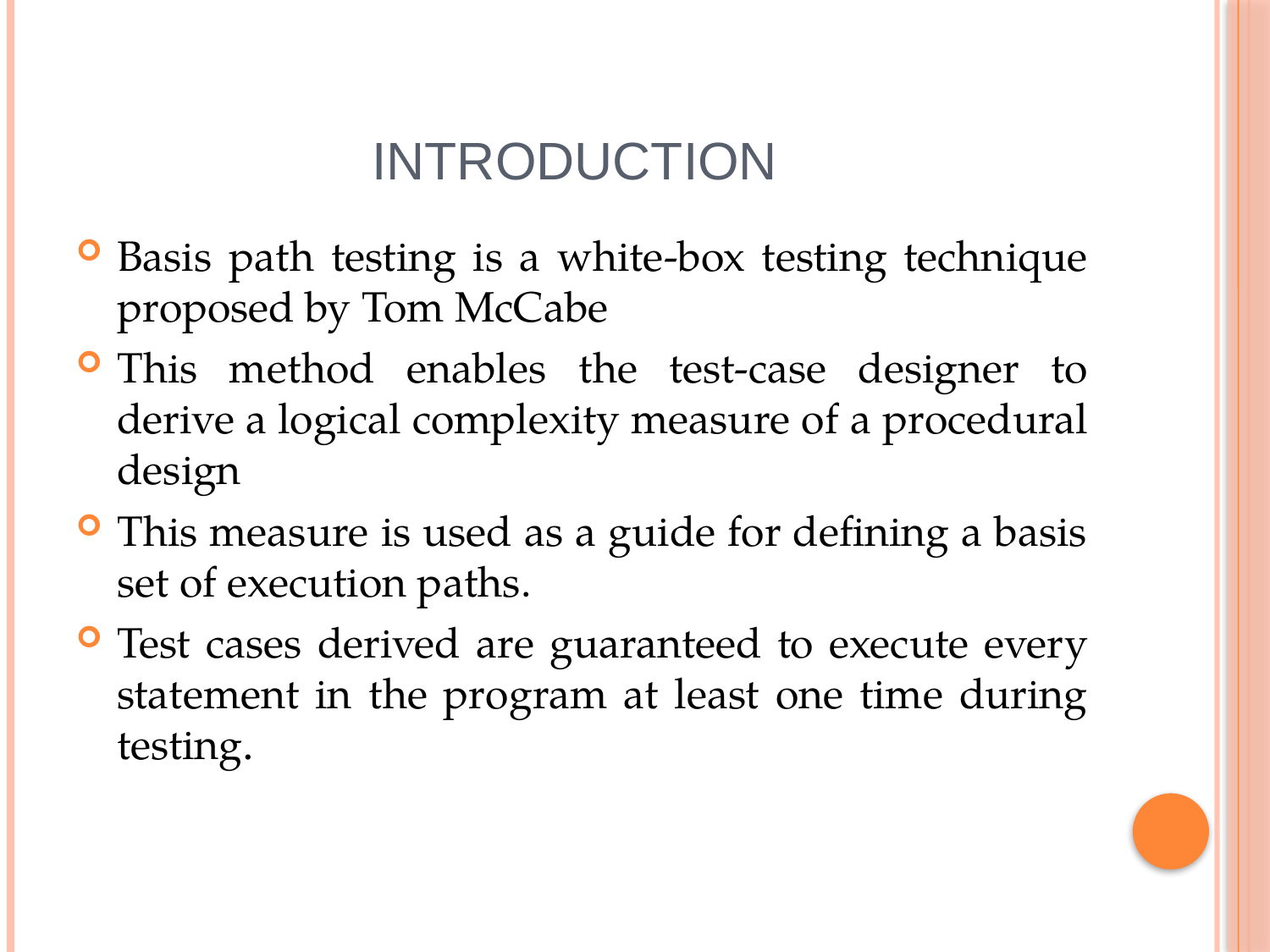

# Introduction
Basis path testing is a white-box testing technique proposed by Tom McCabe
This method enables the test-case designer to derive a logical complexity measure of a procedural design
This measure is used as a guide for defining a basis set of execution paths.
Test cases derived are guaranteed to execute every statement in the program at least one time during testing.